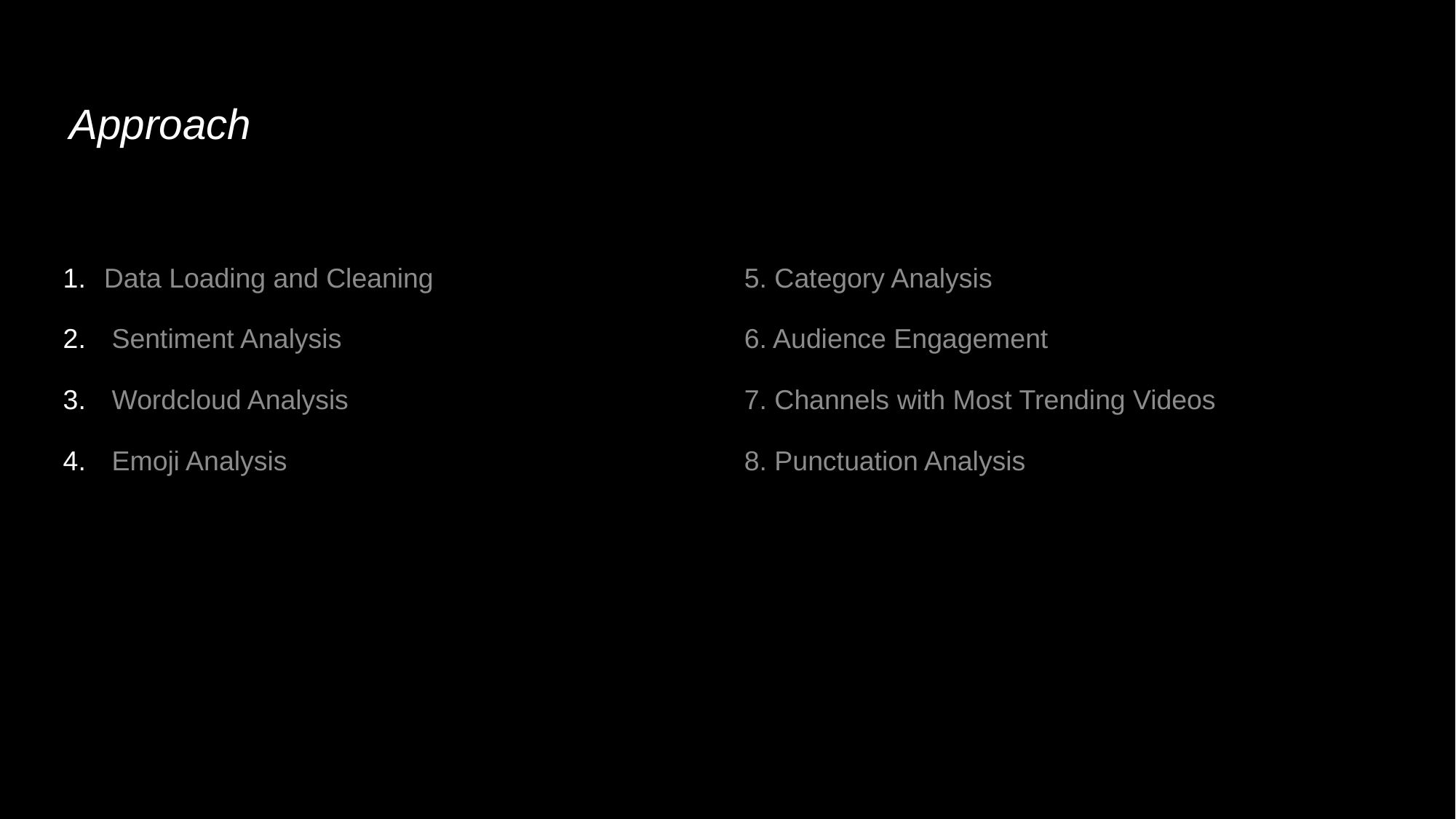

# Approach
Data Loading and Cleaning
 Sentiment Analysis
 Wordcloud Analysis
 Emoji Analysis
5. Category Analysis
6. Audience Engagement
7. Channels with Most Trending Videos
8. Punctuation Analysis